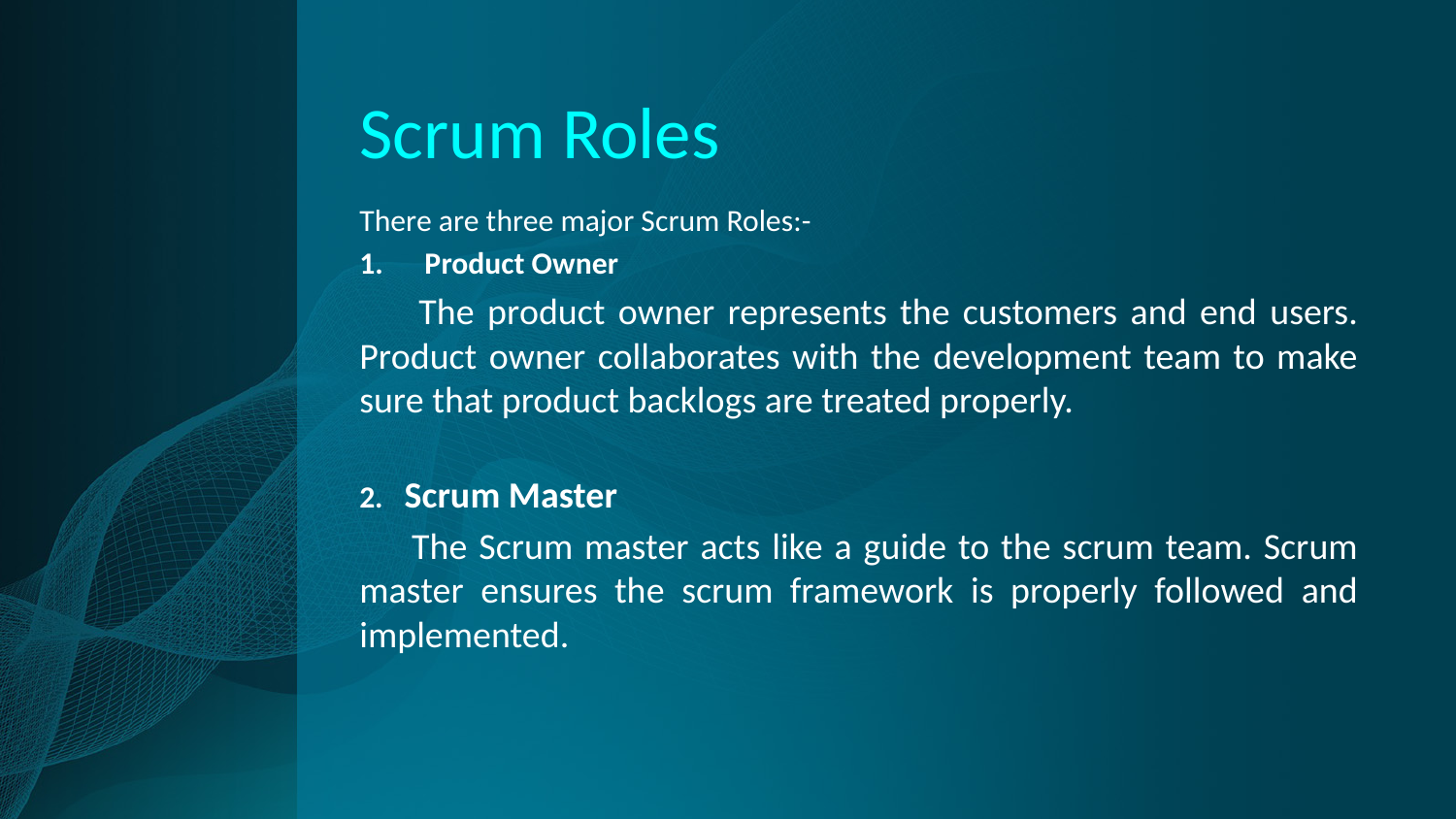

# Scrum Roles
There are three major Scrum Roles:-
Product Owner
     The product owner represents the customers and end users. Product owner collaborates with the development team to make sure that product backlogs are treated properly.

2.   Scrum Master
     The Scrum master acts like a guide to the scrum team. Scrum master ensures the scrum framework is properly followed and implemented.